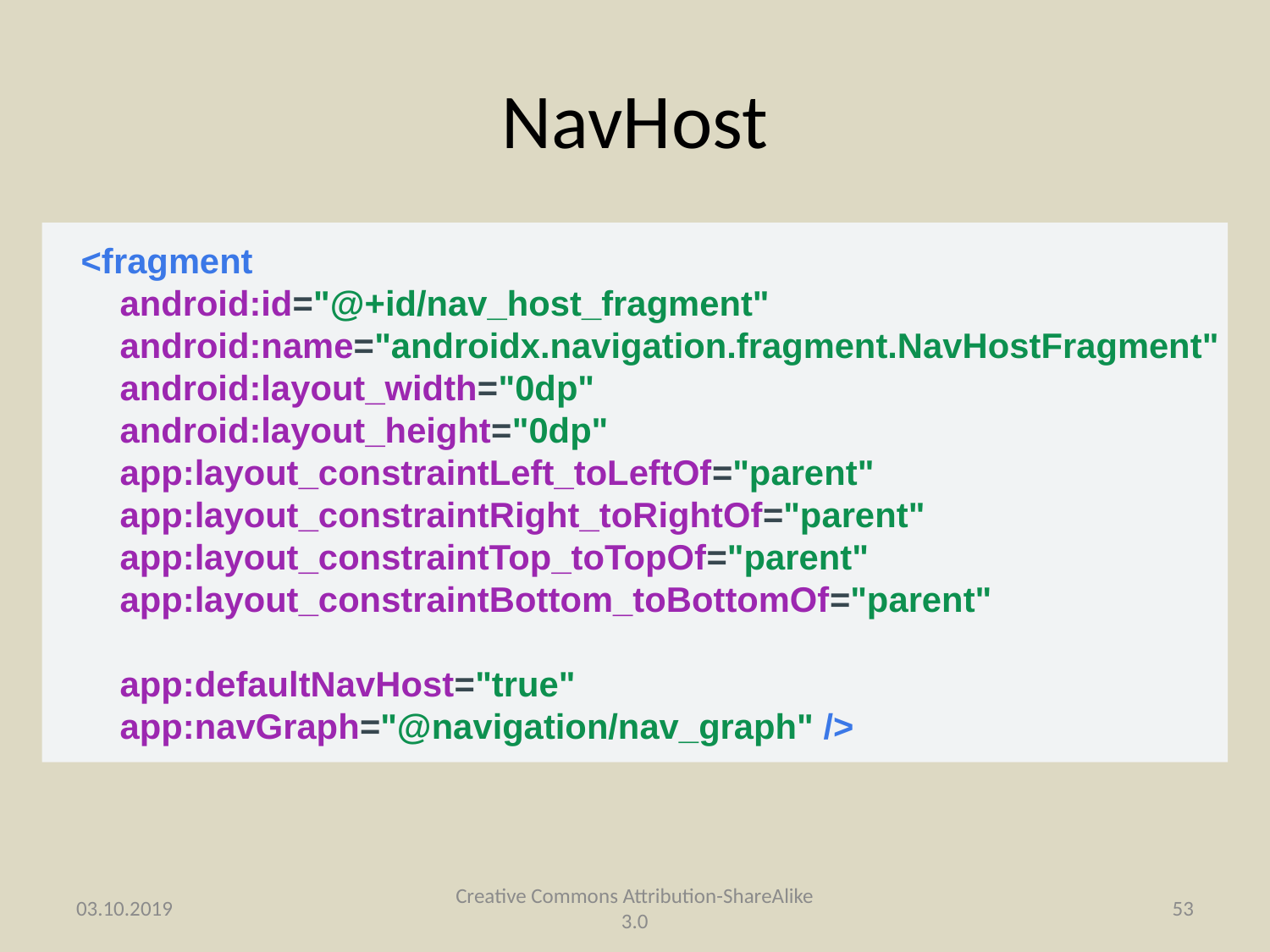

# NavHost
    <fragment
        android:id="@+id/nav_host_fragment"
        android:name="androidx.navigation.fragment.NavHostFragment"
        android:layout_width="0dp"
        android:layout_height="0dp"
        app:layout_constraintLeft_toLeftOf="parent"
        app:layout_constraintRight_toRightOf="parent"
        app:layout_constraintTop_toTopOf="parent"
        app:layout_constraintBottom_toBottomOf="parent"
        app:defaultNavHost="true"
        app:navGraph="@navigation/nav_graph" />
03.10.2019
Creative Commons Attribution-ShareAlike 3.0
53